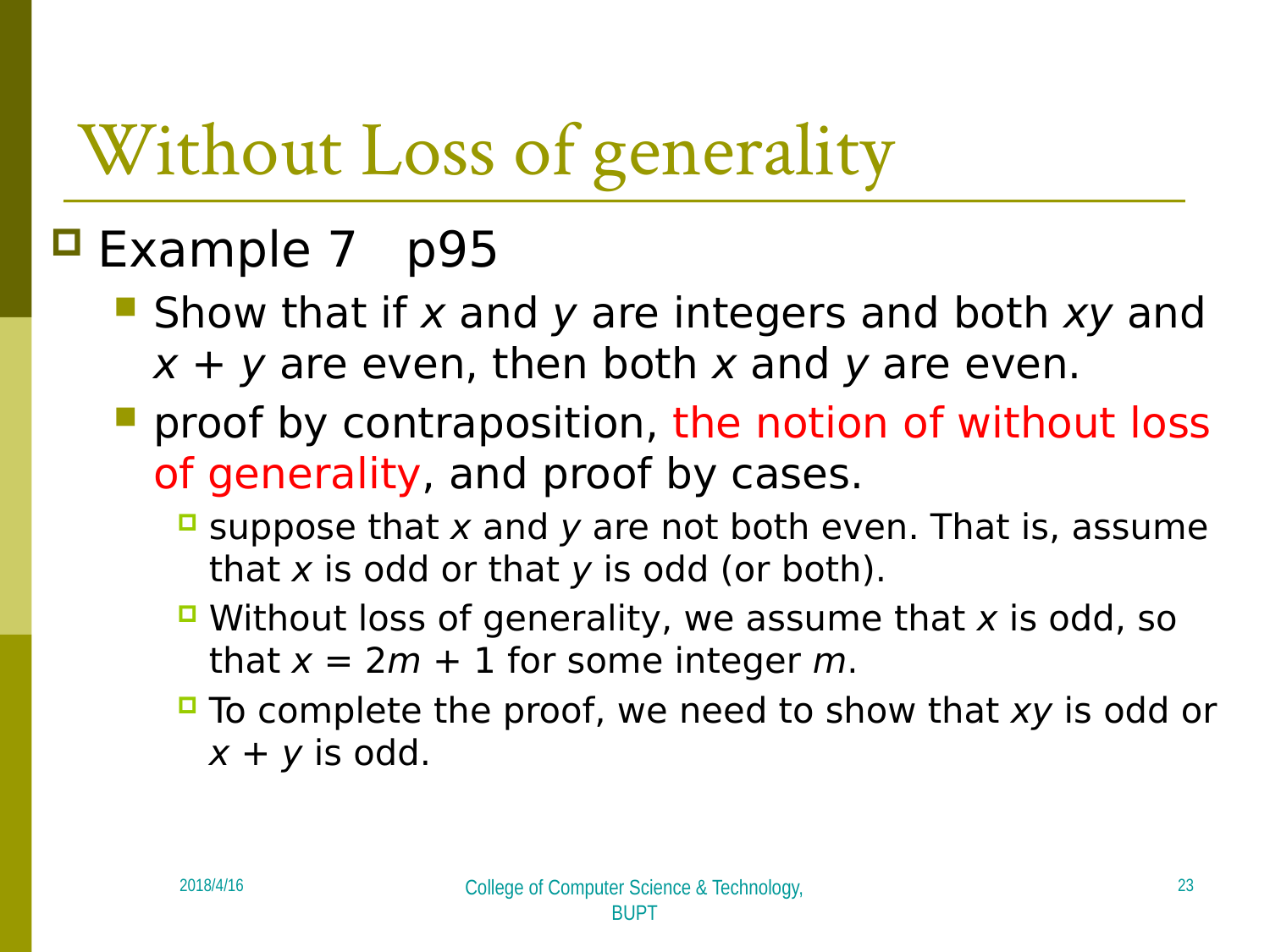

# Without Loss of generality
Example 7   p95
Show that if x and y are integers and both xy and x + y are even, then both x and y are even.
proof by contraposition, the notion of without loss of generality, and proof by cases.
suppose that x and y are not both even. That is, assume that x is odd or that y is odd (or both).
Without loss of generality, we assume that x is odd, so that x = 2m + 1 for some integer m.
To complete the proof, we need to show that xy is odd or x + y is odd.
23
2018/4/16
College of Computer Science & Technology, BUPT